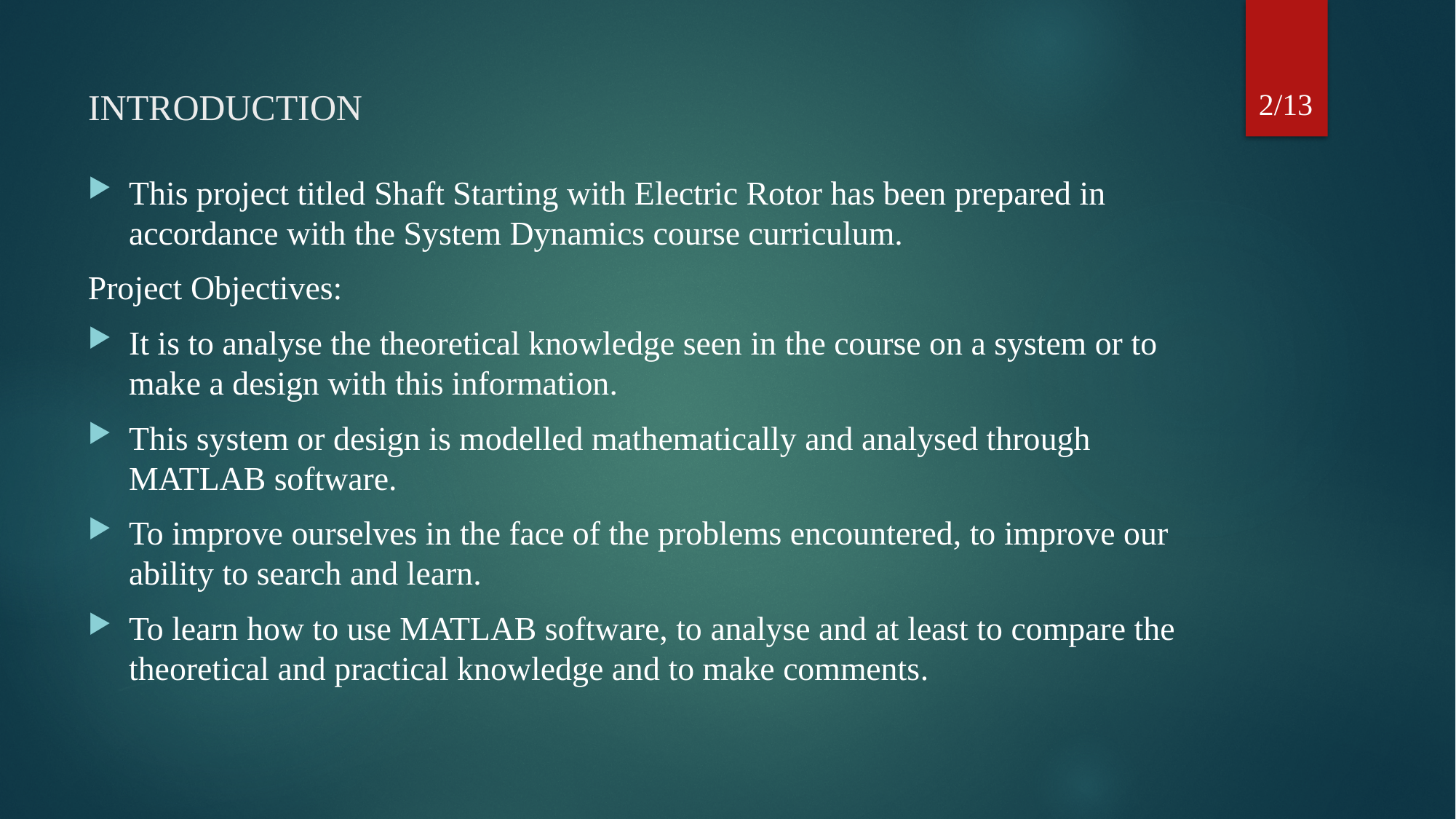

2/13
# INTRODUCTION
This project titled Shaft Starting with Electric Rotor has been prepared in accordance with the System Dynamics course curriculum.
Project Objectives:
It is to analyse the theoretical knowledge seen in the course on a system or to make a design with this information.
This system or design is modelled mathematically and analysed through MATLAB software.
To improve ourselves in the face of the problems encountered, to improve our ability to search and learn.
To learn how to use MATLAB software, to analyse and at least to compare the theoretical and practical knowledge and to make comments.